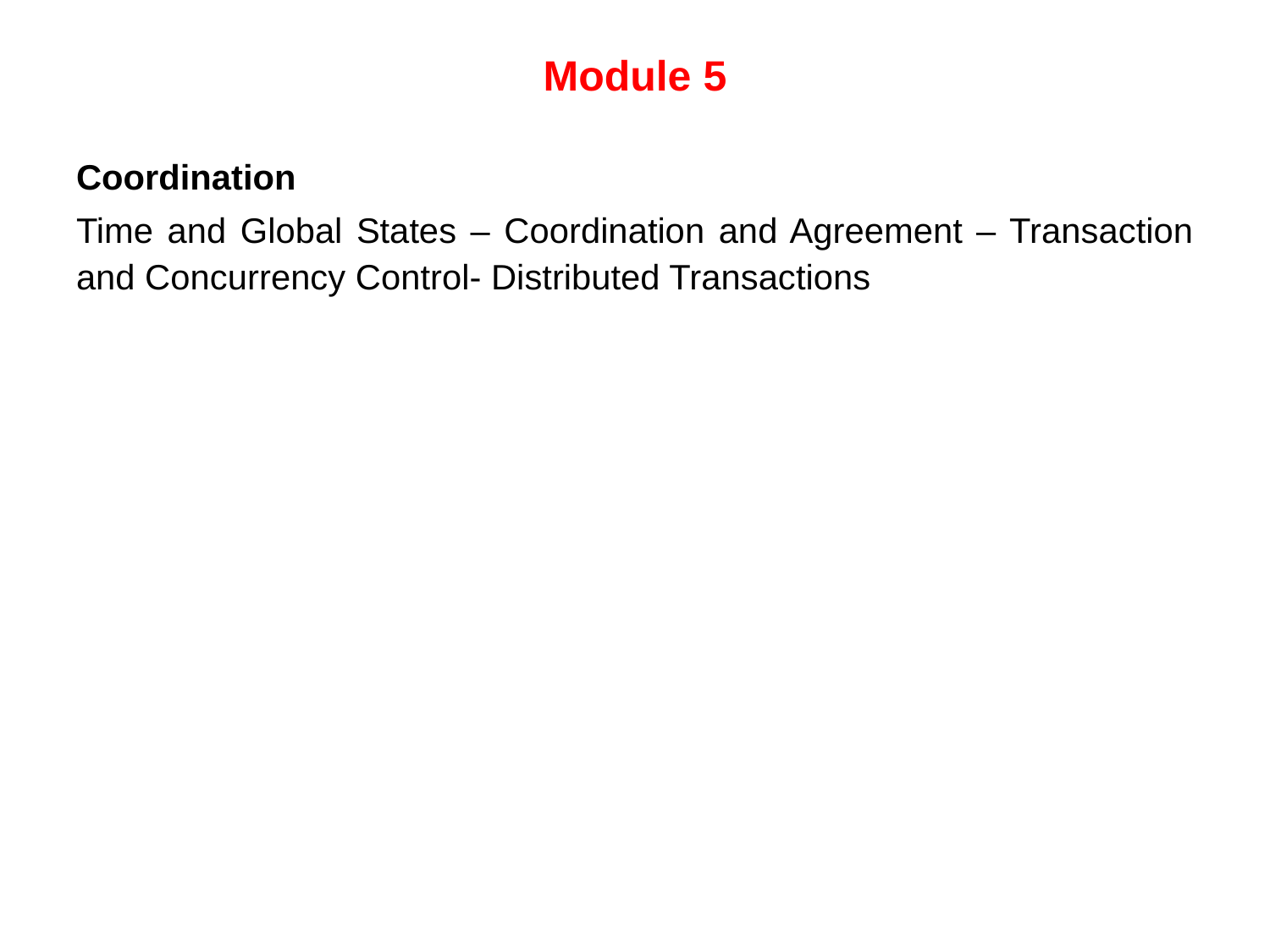

# Module 5
Coordination
Time and Global States – Coordination and Agreement – Transaction and Concurrency Control- Distributed Transactions